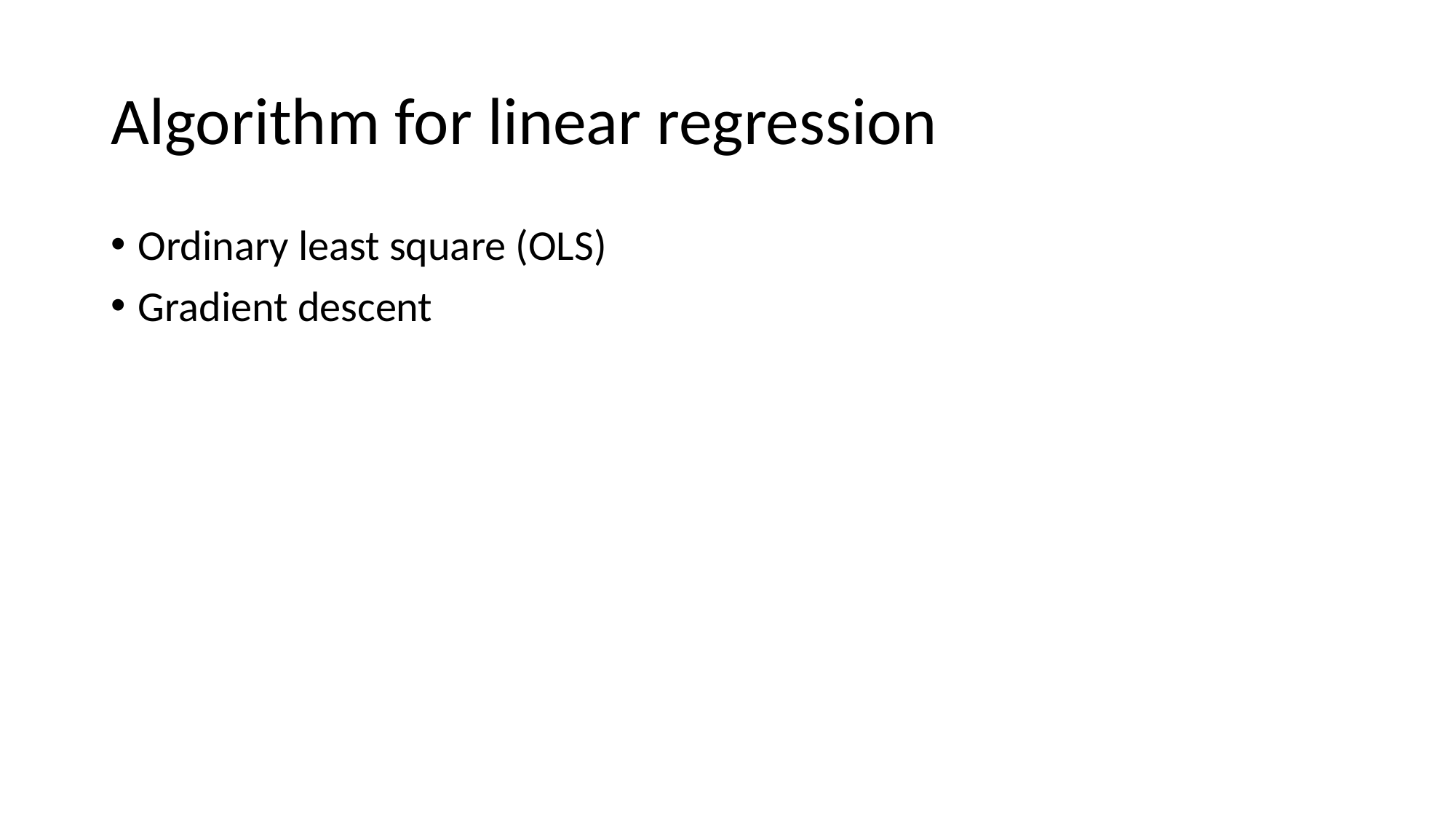

# Algorithm for linear regression
Ordinary least square (OLS)
Gradient descent